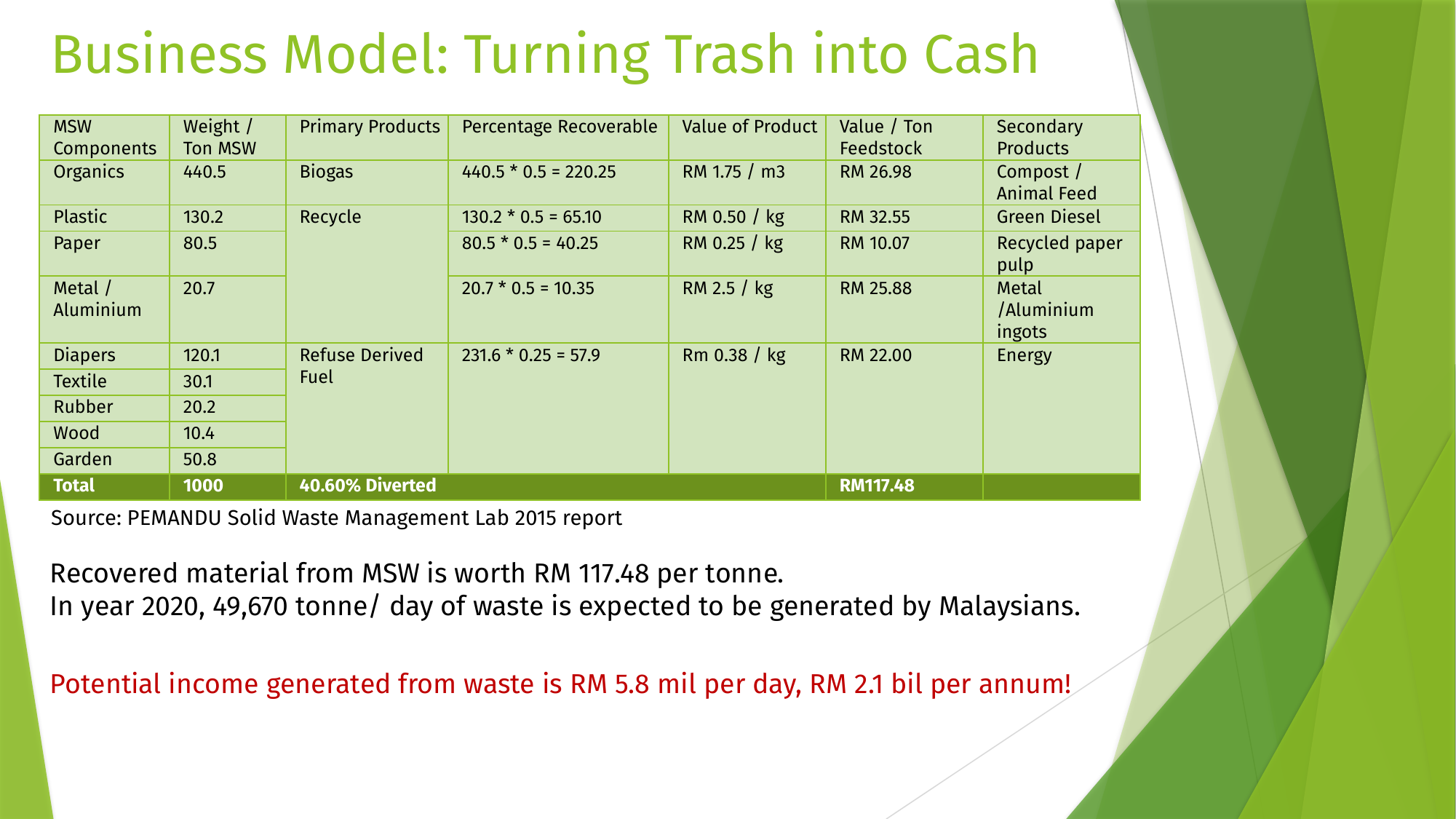

# Business Model: Turning Trash into Cash
| MSW Components | Weight / Ton MSW | Primary Products | Percentage Recoverable | Value of Product | Value / Ton Feedstock | Secondary Products |
| --- | --- | --- | --- | --- | --- | --- |
| Organics | 440.5 | Biogas | 440.5 \* 0.5 = 220.25 | RM 1.75 / m3 | RM 26.98 | Compost / Animal Feed |
| Plastic | 130.2 | Recycle | 130.2 \* 0.5 = 65.10 | RM 0.50 / kg | RM 32.55 | Green Diesel |
| Paper | 80.5 |  | 80.5 \* 0.5 = 40.25 | RM 0.25 / kg | RM 10.07 | Recycled paper pulp |
| Metal / Aluminium | 20.7 |  | 20.7 \* 0.5 = 10.35 | RM 2.5 / kg | RM 25.88 | Metal /Aluminium ingots |
| Diapers | 120.1 | Refuse Derived Fuel | 231.6 \* 0.25 = 57.9 | Rm 0.38 / kg | RM 22.00 | Energy |
| Textile | 30.1 |  |  |  |  |  |
| Rubber | 20.2 |  |  |  |  |  |
| Wood | 10.4 |  |  |  |  |  |
| Garden | 50.8 |  |  |  |  |  |
| Total | 1000 | 40.60% Diverted |  |  | RM117.48 |  |
Source: PEMANDU Solid Waste Management Lab 2015 report
Recovered material from MSW is worth RM 117.48 per tonne.
In year 2020, 49,670 tonne/ day of waste is expected to be generated by Malaysians.

Potential income generated from waste is RM 5.8 mil per day, RM 2.1 bil per annum!